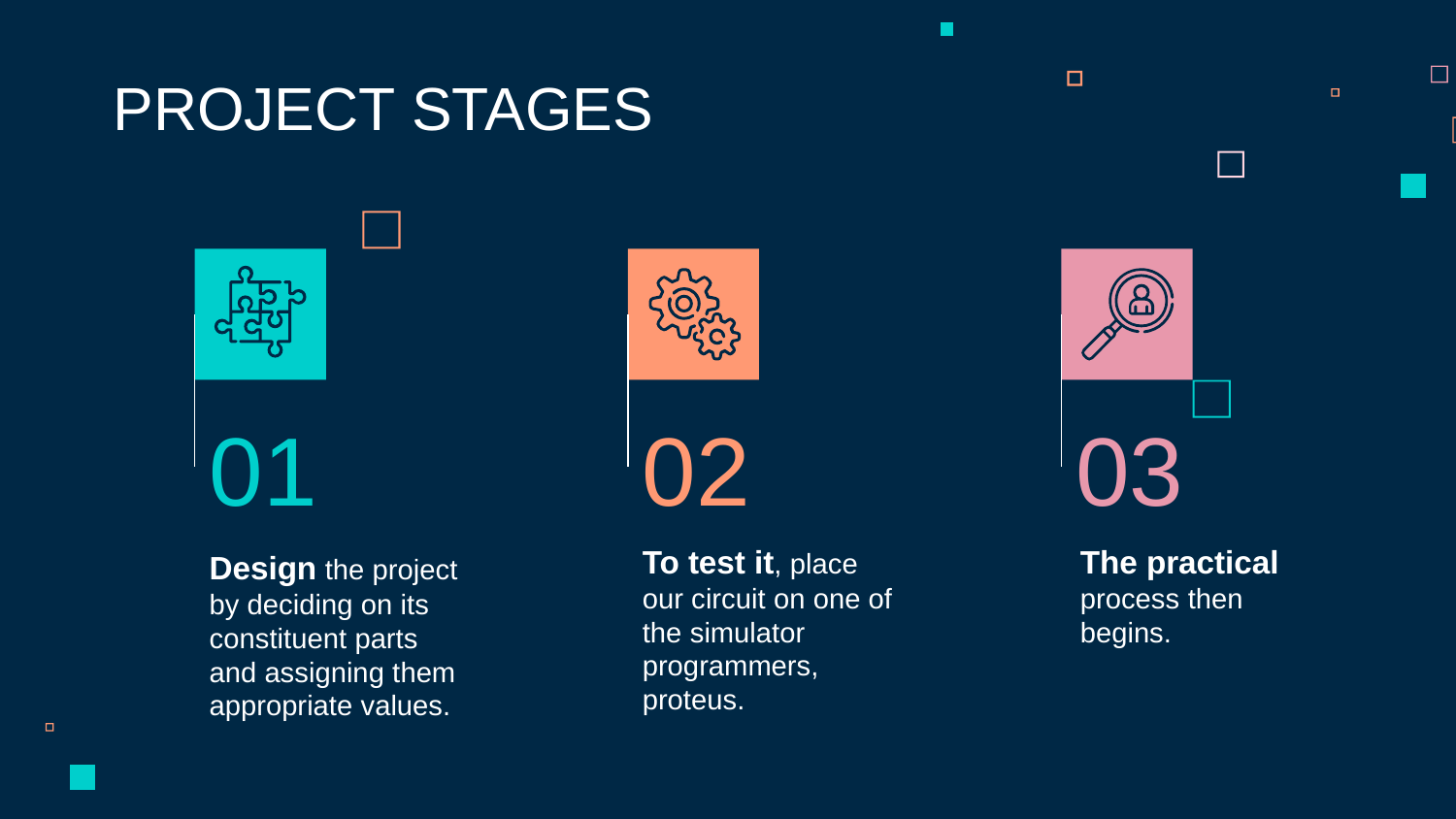

PROJECT STAGES

01
02
03
To test it, place our circuit on one of the simulator programmers, proteus.
The practical process then begins.
Design the project by deciding on its constituent parts and assigning them appropriate values.